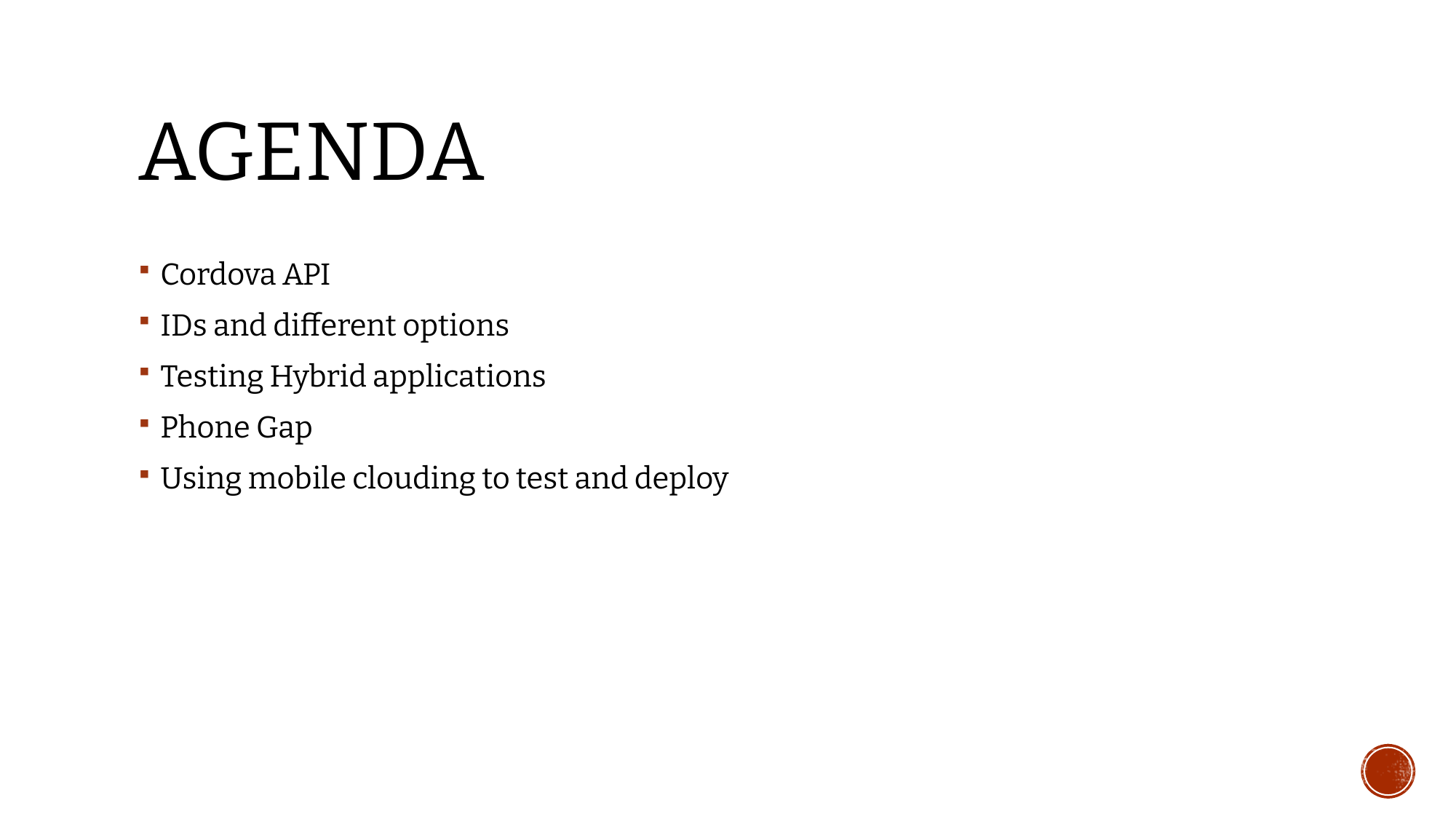

# Agenda
Cordova API
IDs and different options
Testing Hybrid applications
Phone Gap
Using mobile clouding to test and deploy